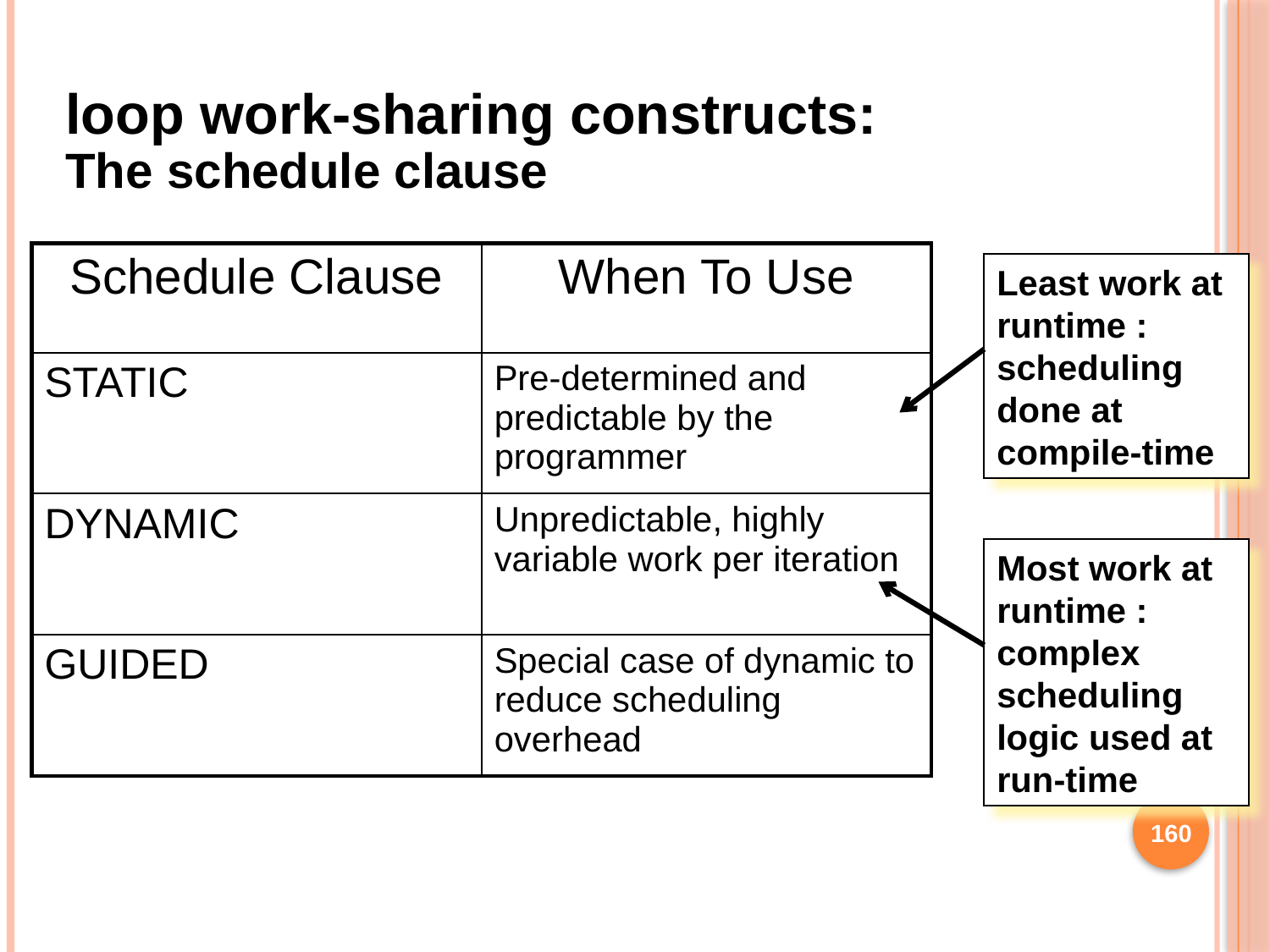

loop work-sharing constructs:
The schedule clause
| Schedule Clause | When To Use |
| --- | --- |
| STATIC | Pre-determined and predictable by the programmer |
| DYNAMIC | Unpredictable, highly variable work per iteration |
| GUIDED | Special case of dynamic to reduce scheduling overhead |
Least work at runtime : scheduling done at compile-time

Most work at runtime : complex scheduling logic used at run-time

160
160